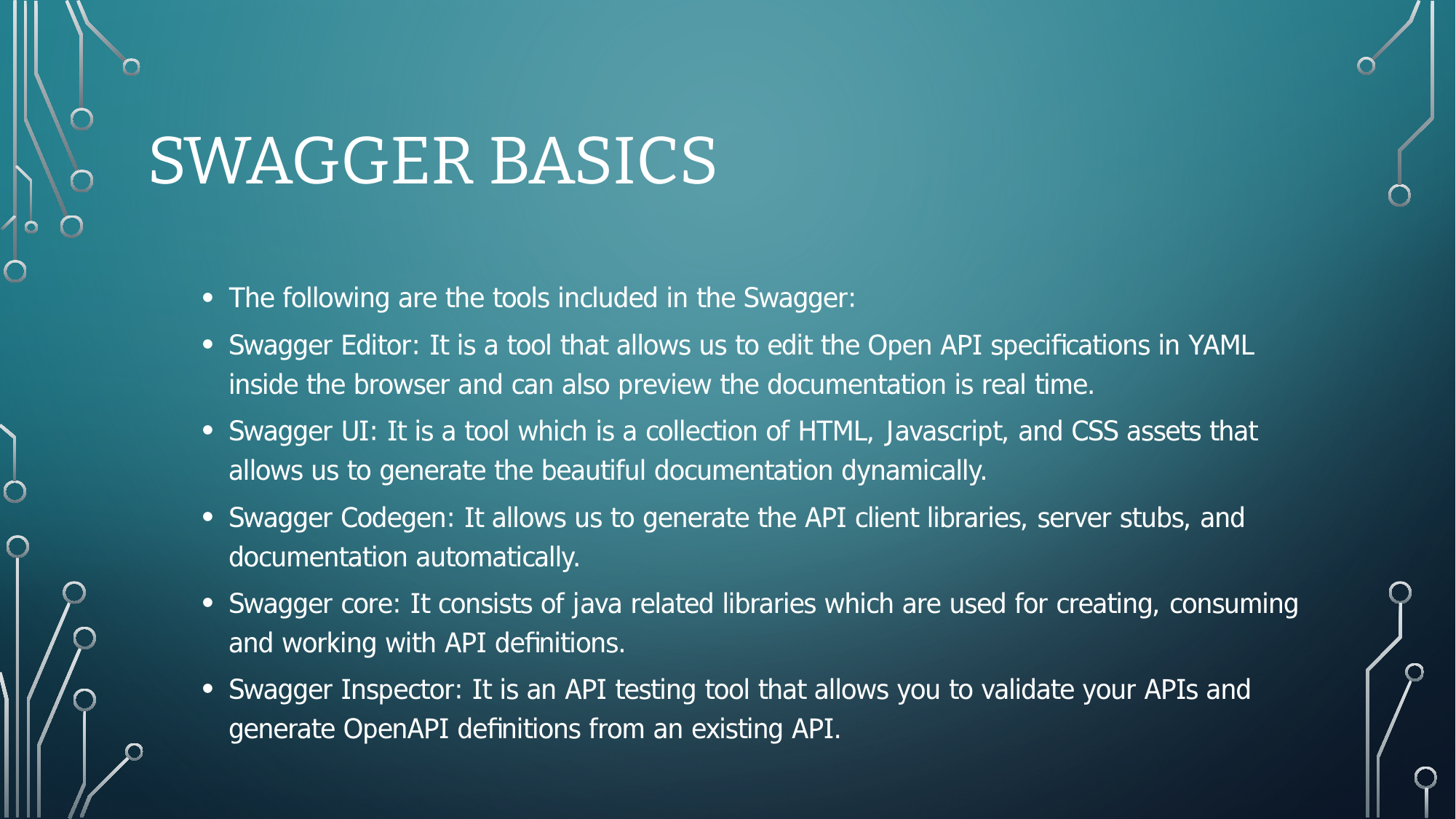

# SwAGGER BASICS
The following are the tools included in the Swagger:
Swagger Editor: It is a tool that allows us to edit the Open API specifications in YAML inside the browser and can also preview the documentation is real time.
Swagger UI: It is a tool which is a collection of HTML, Javascript, and CSS assets that allows us to generate the beautiful documentation dynamically.
Swagger Codegen: It allows us to generate the API client libraries, server stubs, and documentation automatically.
Swagger core: It consists of java related libraries which are used for creating, consuming and working with API definitions.
Swagger Inspector: It is an API testing tool that allows you to validate your APIs and generate OpenAPI definitions from an existing API.